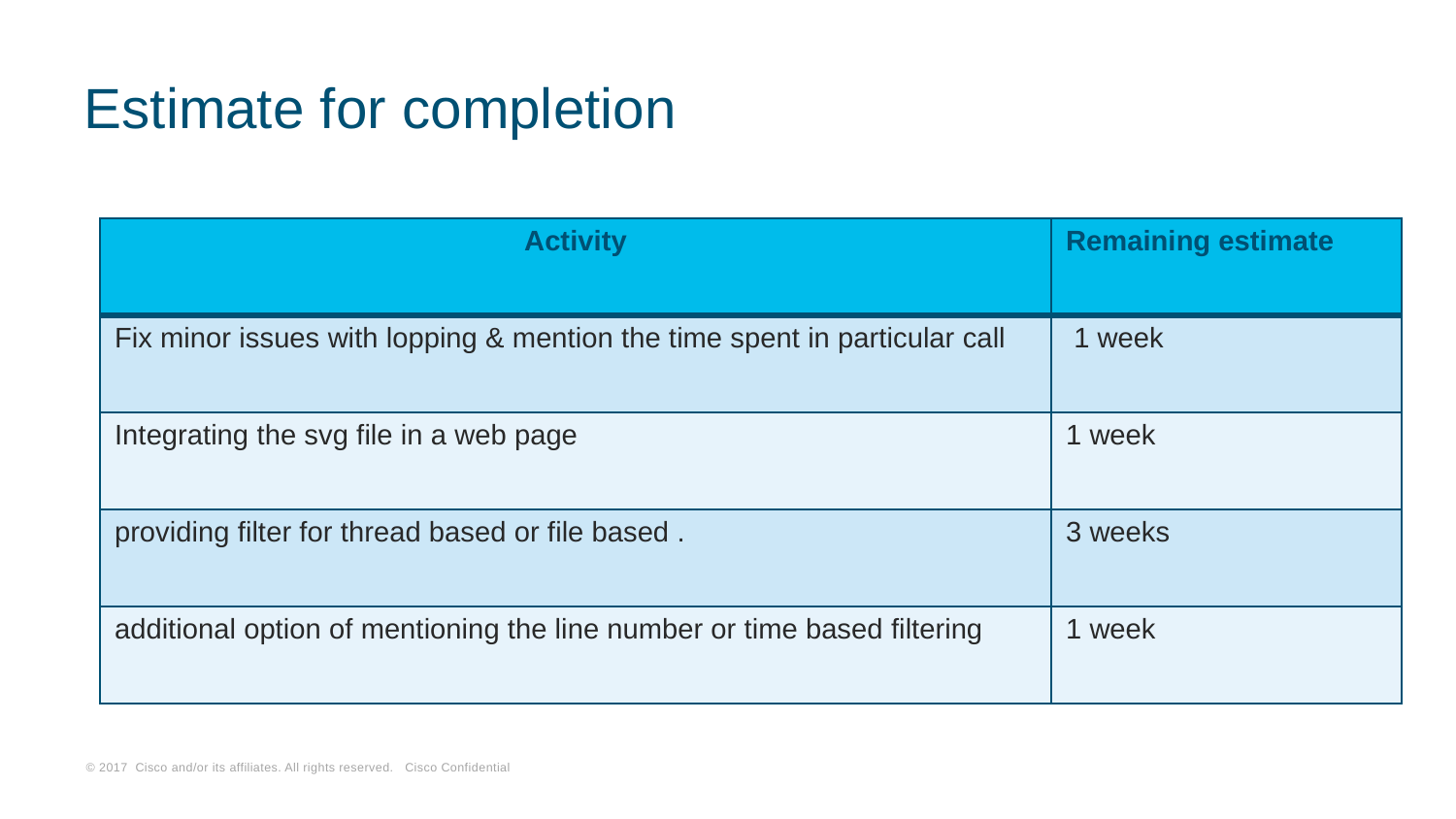

# Estimate for completion
| Activity | Remaining estimate |
| --- | --- |
| Fix minor issues with lopping & mention the time spent in particular call | 1 week |
| Integrating the svg file in a web page | 1 week |
| providing filter for thread based or file based . | 3 weeks |
| additional option of mentioning the line number or time based filtering | 1 week |